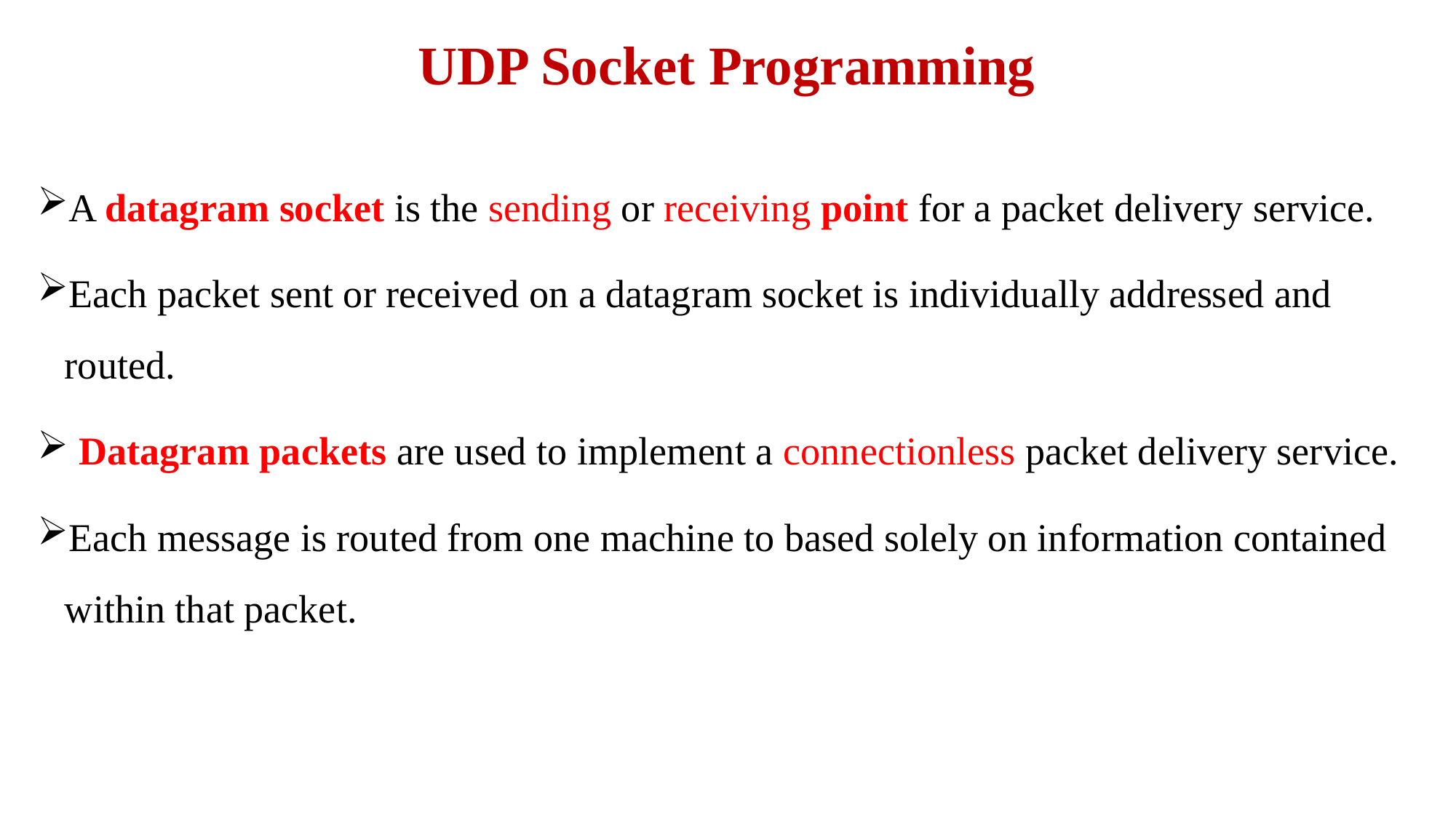

# UDP Socket Programming
A datagram socket is the sending or receiving point for a packet delivery service.
Each packet sent or received on a datagram socket is individually addressed and routed.
 Datagram packets are used to implement a connectionless packet delivery service.
Each message is routed from one machine to based solely on information contained within that packet.